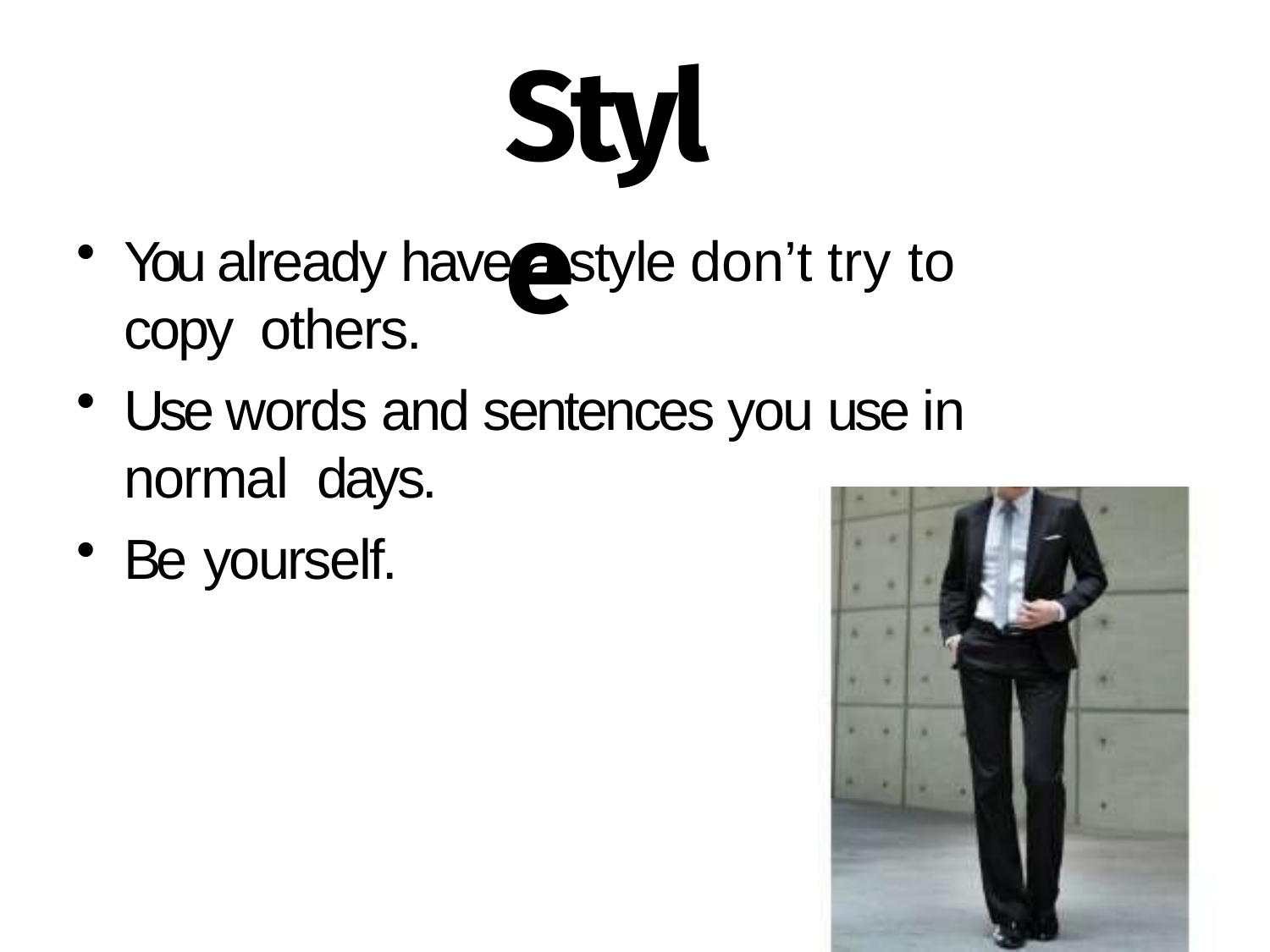

# Style
You already have a style don’t try to copy  others.
Use words and sentences you use in normal  days.
Be yourself.